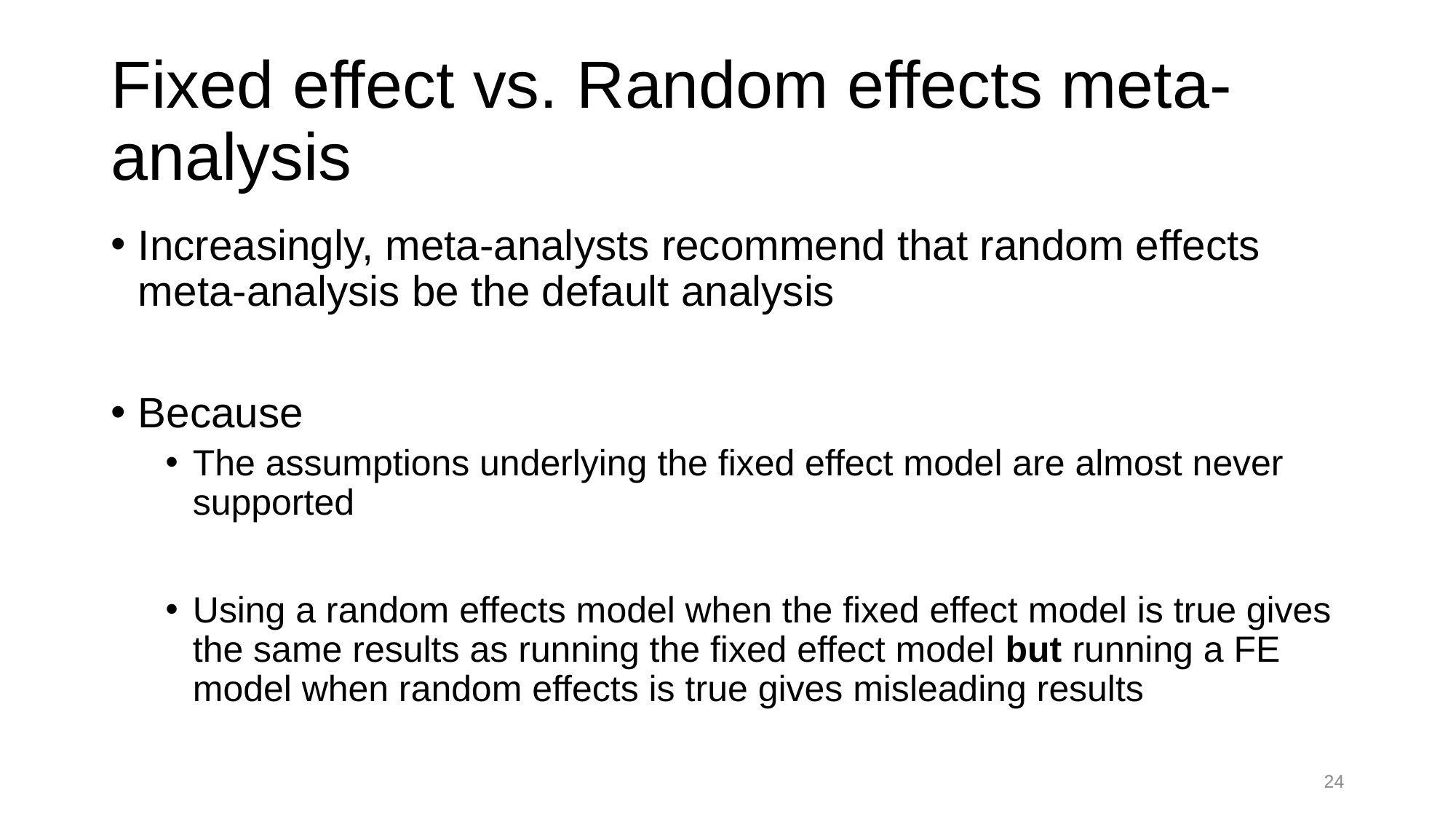

# Fixed effect vs. Random effects meta-analysis
Increasingly, meta-analysts recommend that random effects meta-analysis be the default analysis

Because
The assumptions underlying the fixed effect model are almost never supported

Using a random effects model when the fixed effect model is true gives the same results as running the fixed effect model but running a FE model when random effects is true gives misleading results

24